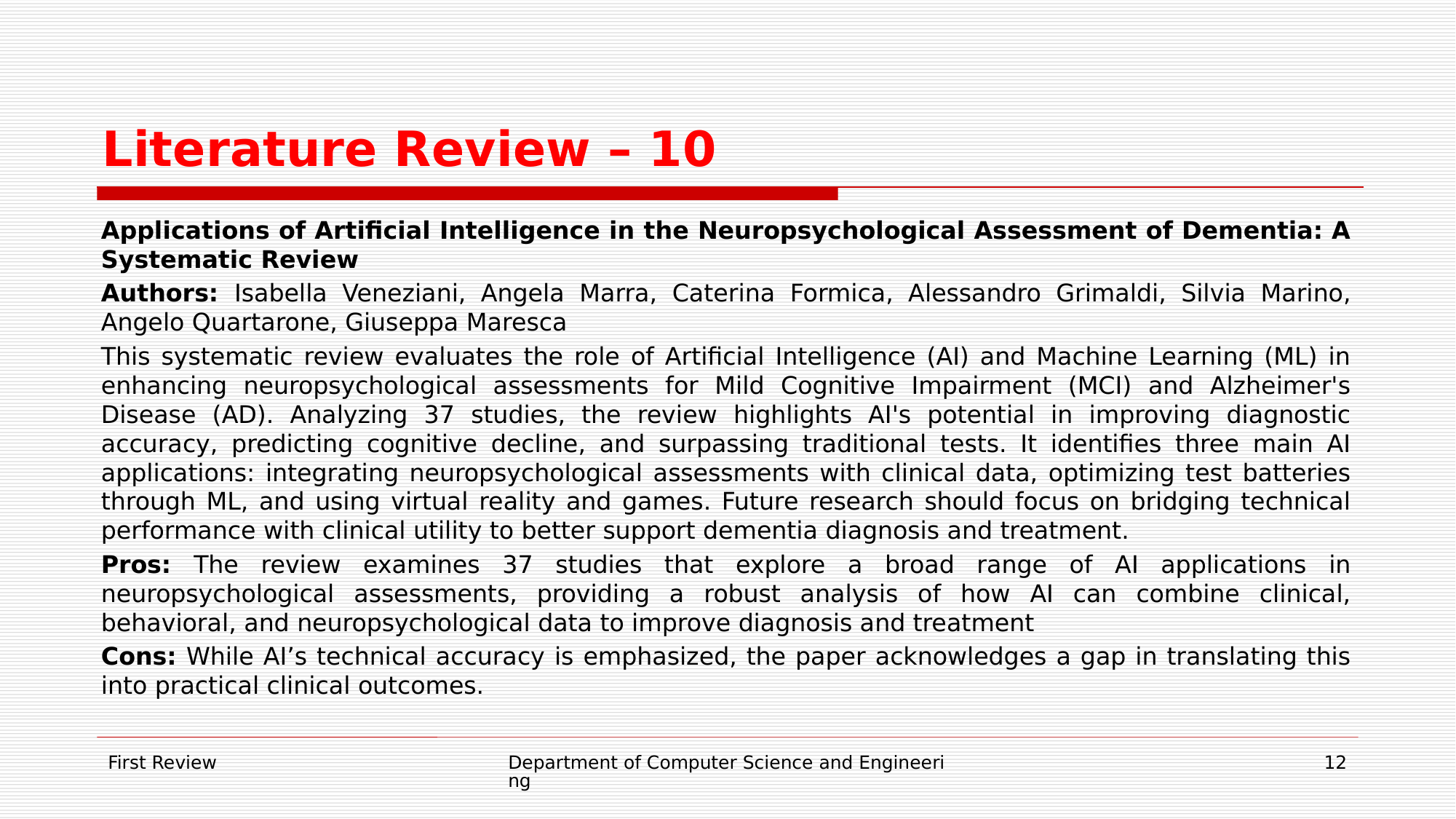

# Literature Review – 10
Applications of Artificial Intelligence in the Neuropsychological Assessment of Dementia: A Systematic Review
Authors: Isabella Veneziani, Angela Marra, Caterina Formica, Alessandro Grimaldi, Silvia Marino, Angelo Quartarone, Giuseppa Maresca
This systematic review evaluates the role of Artificial Intelligence (AI) and Machine Learning (ML) in enhancing neuropsychological assessments for Mild Cognitive Impairment (MCI) and Alzheimer's Disease (AD). Analyzing 37 studies, the review highlights AI's potential in improving diagnostic accuracy, predicting cognitive decline, and surpassing traditional tests. It identifies three main AI applications: integrating neuropsychological assessments with clinical data, optimizing test batteries through ML, and using virtual reality and games. Future research should focus on bridging technical performance with clinical utility to better support dementia diagnosis and treatment.
Pros: The review examines 37 studies that explore a broad range of AI applications in neuropsychological assessments, providing a robust analysis of how AI can combine clinical, behavioral, and neuropsychological data to improve diagnosis and treatment
Cons: While AI’s technical accuracy is emphasized, the paper acknowledges a gap in translating this into practical clinical outcomes.

First Review
Department of Computer Science and Engineering
12